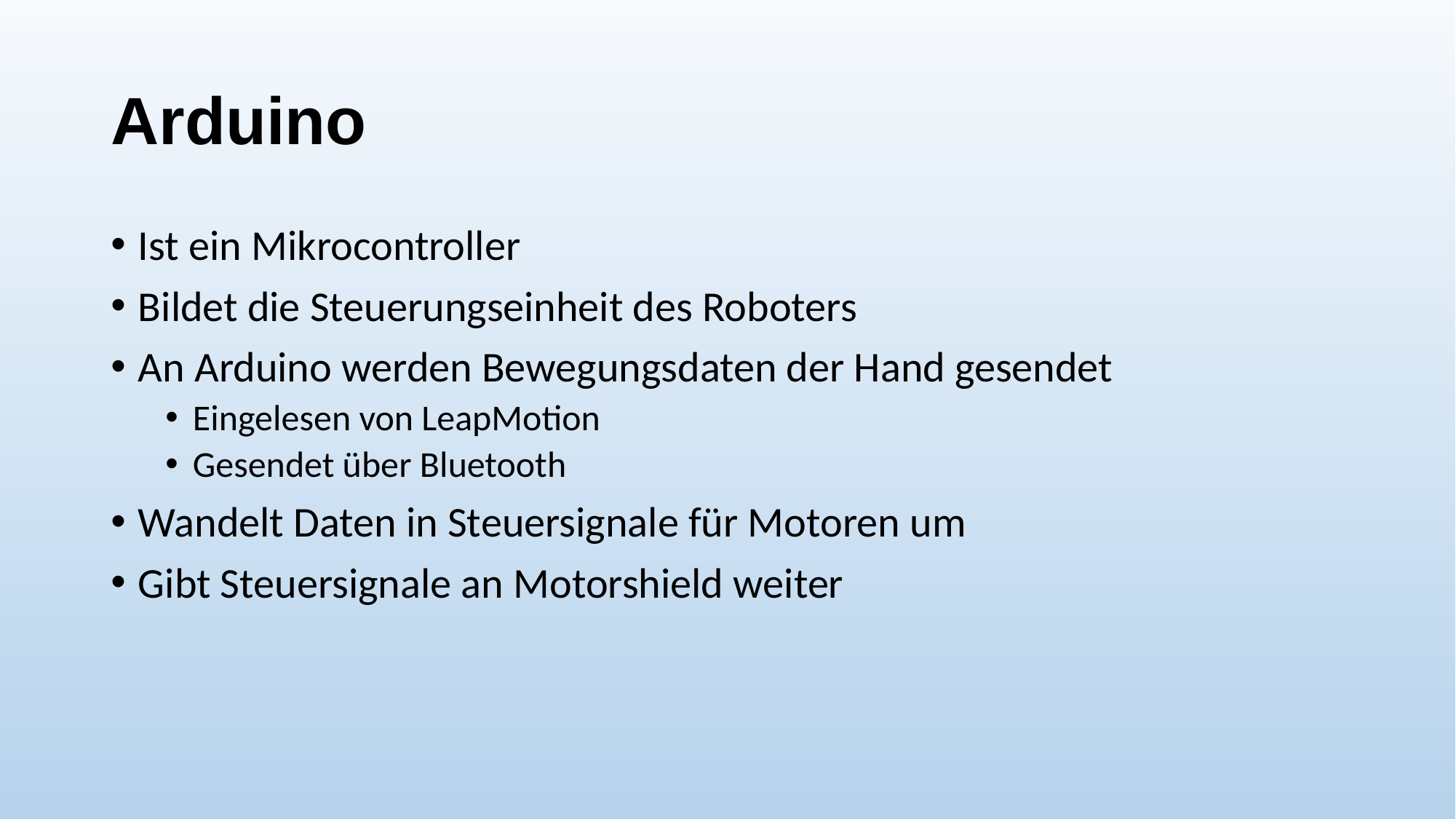

# Arduino
Ist ein Mikrocontroller
Bildet die Steuerungseinheit des Roboters
An Arduino werden Bewegungsdaten der Hand gesendet
Eingelesen von LeapMotion
Gesendet über Bluetooth
Wandelt Daten in Steuersignale für Motoren um
Gibt Steuersignale an Motorshield weiter